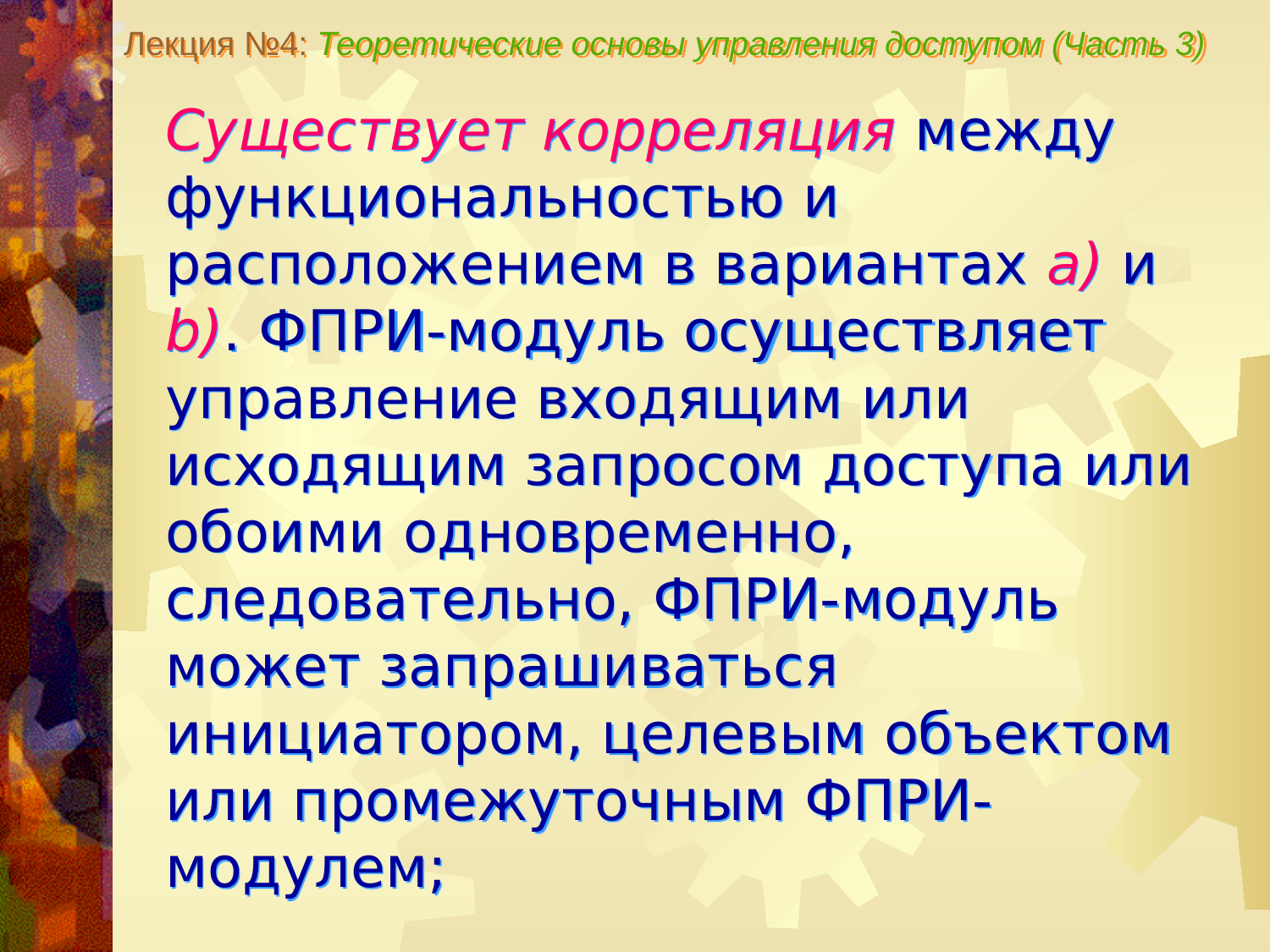

Лекция №4: Теоретические основы управления доступом (Часть 3)
Существует корреляция между функциональностью и расположением в вариантах a) и b). ФПРИ-модуль осуществляет управление входящим или исходящим запросом доступа или обоими одновременно, следовательно, ФПРИ-модуль может запрашиваться инициатором, целевым объектом или промежуточным ФПРИ-модулем;